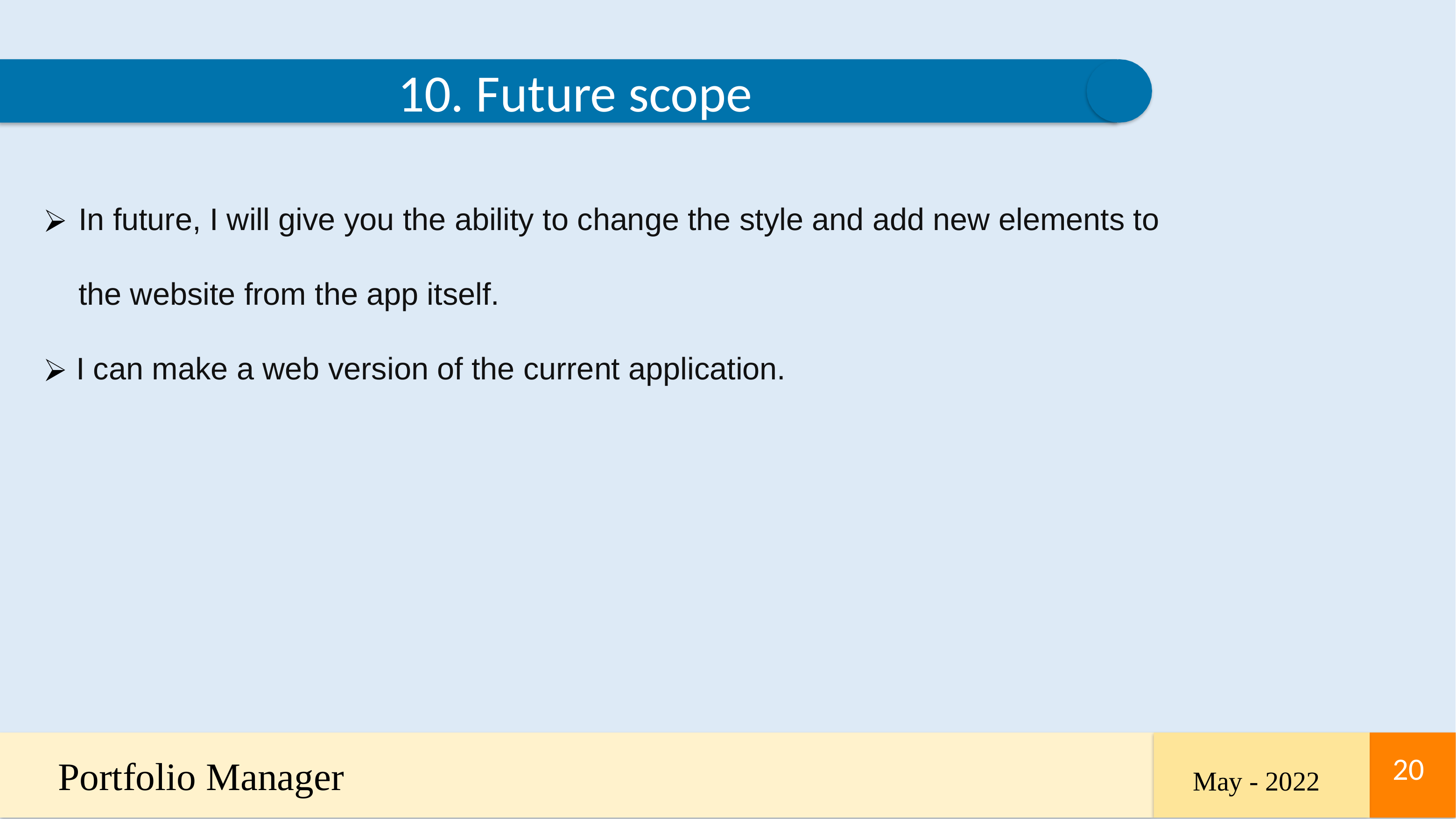

10. Future scope

In future, I will give you the ability to change the style and add new elements to the website from the app itself.
 I can make a web version of the current application.

Portfolio Manager
20
20
May - 2022